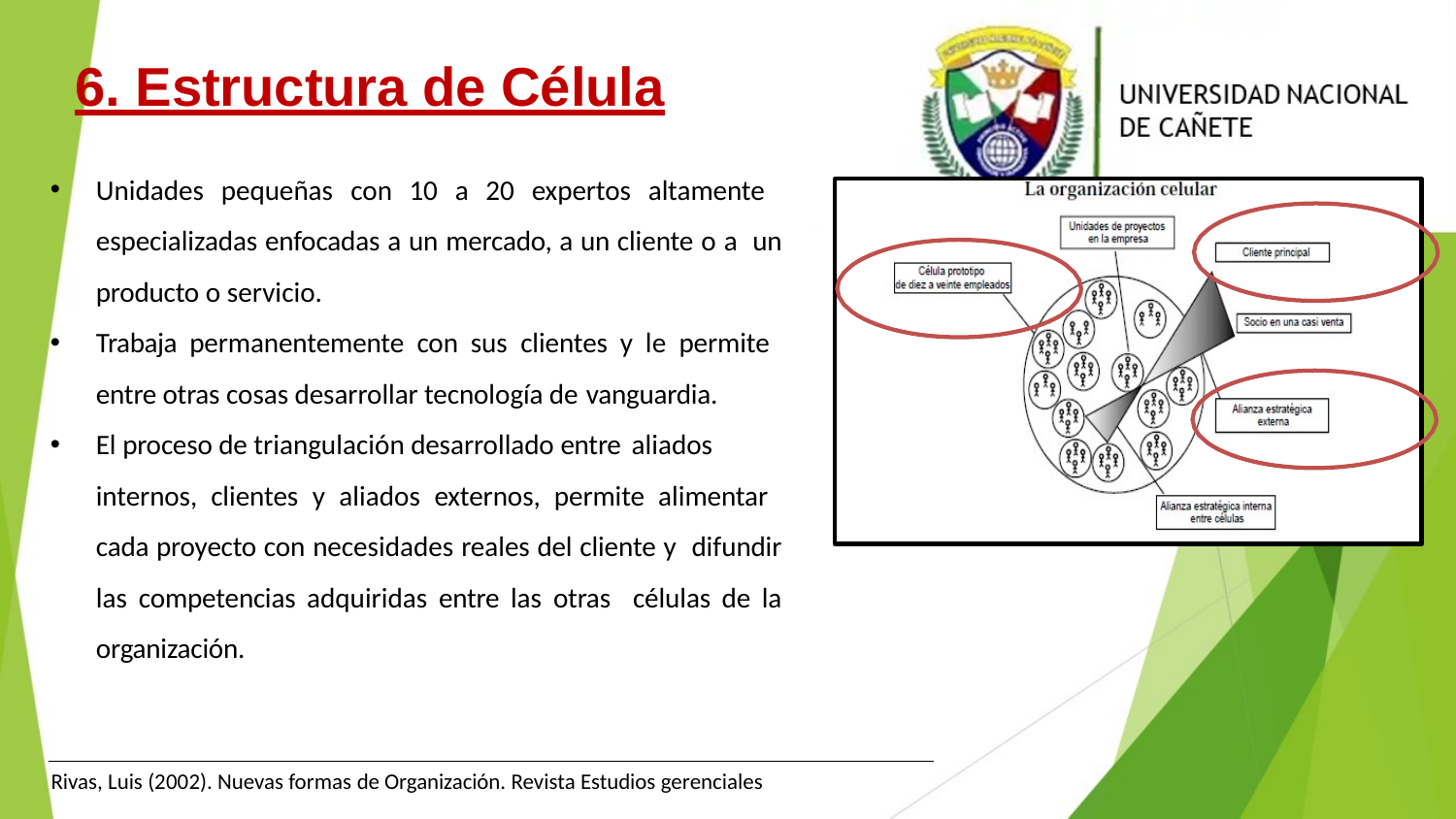

# 6. Estructura de Célula
Unidades pequeñas con 10 a 20 expertos altamente  especializadas enfocadas a un mercado, a un cliente o a  un producto o servicio.
Trabaja permanentemente con sus clientes y le permite  entre otras cosas desarrollar tecnología de vanguardia.
El proceso de triangulación desarrollado entre aliados
internos, clientes y aliados externos, permite alimentar  cada proyecto con necesidades reales del cliente y  difundir las competencias adquiridas entre las otras  células de la organización.

Rivas, Luis (2002). Nuevas formas de Organización. Revista Estudios gerenciales